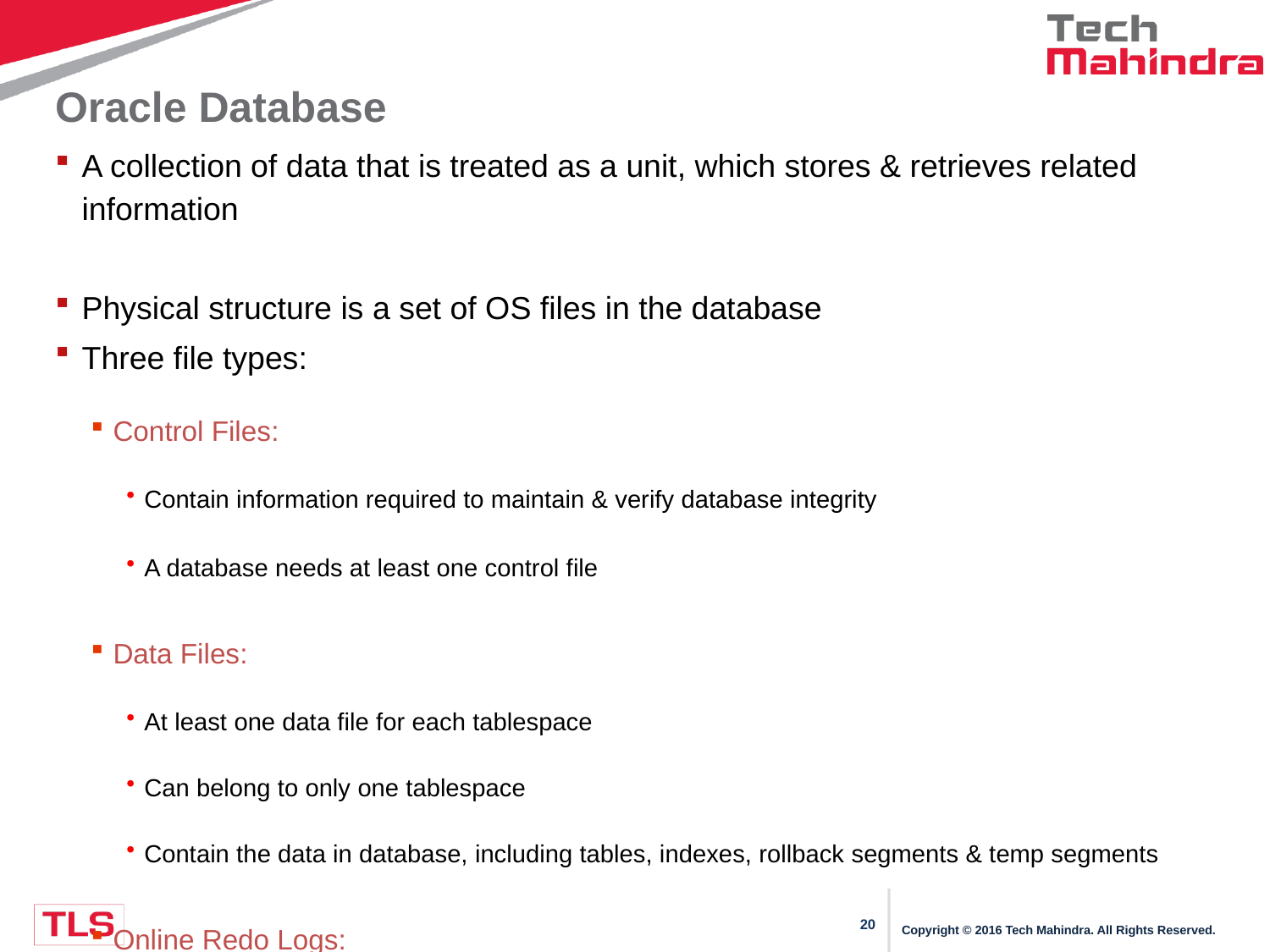

# Oracle Database
A collection of data that is treated as a unit, which stores & retrieves related information

Physical structure is a set of OS files in the database
Three file types:

Control Files:

Contain information required to maintain & verify database integrity

A database needs at least one control file

Data Files:

At least one data file for each tablespace

Can belong to only one tablespace

Contain the data in database, including tables, indexes, rollback segments & temp segments

Online Redo Logs:

Contain a record of changes made to the database to enable data recovery

At least two redo log files for a database
Copyright © 2016 Tech Mahindra. All Rights Reserved.